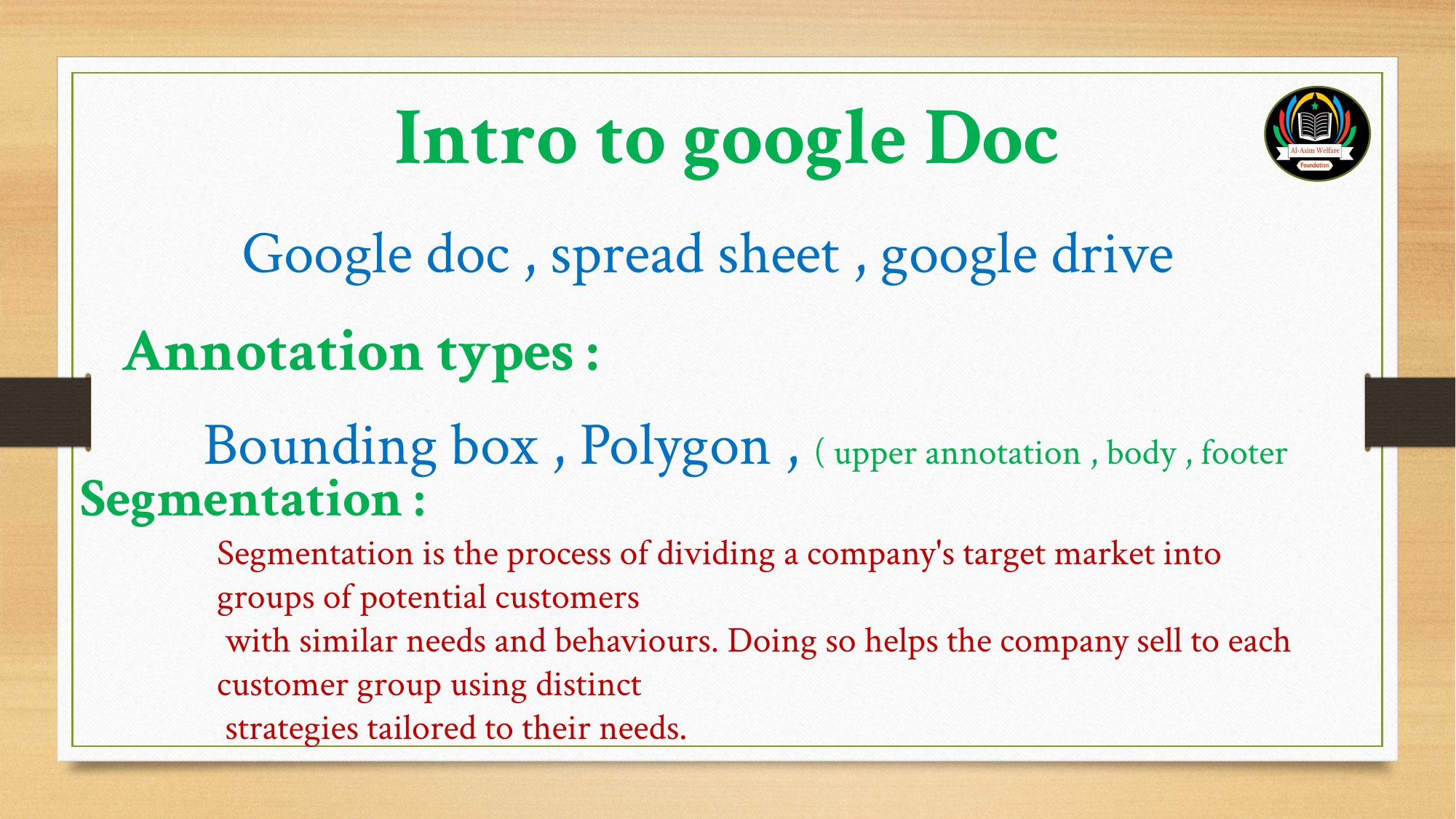

Intro to google Doc

Google doc , spread sheet , google drive
Annotation types :
Bounding box , Polygon , ( upper annotation , body , footer
Segmentation :
Segmentation is the process of dividing a company's target market into groups of potential customers
 with similar needs and behaviours. Doing so helps the company sell to each customer group using distinct
 strategies tailored to their needs.